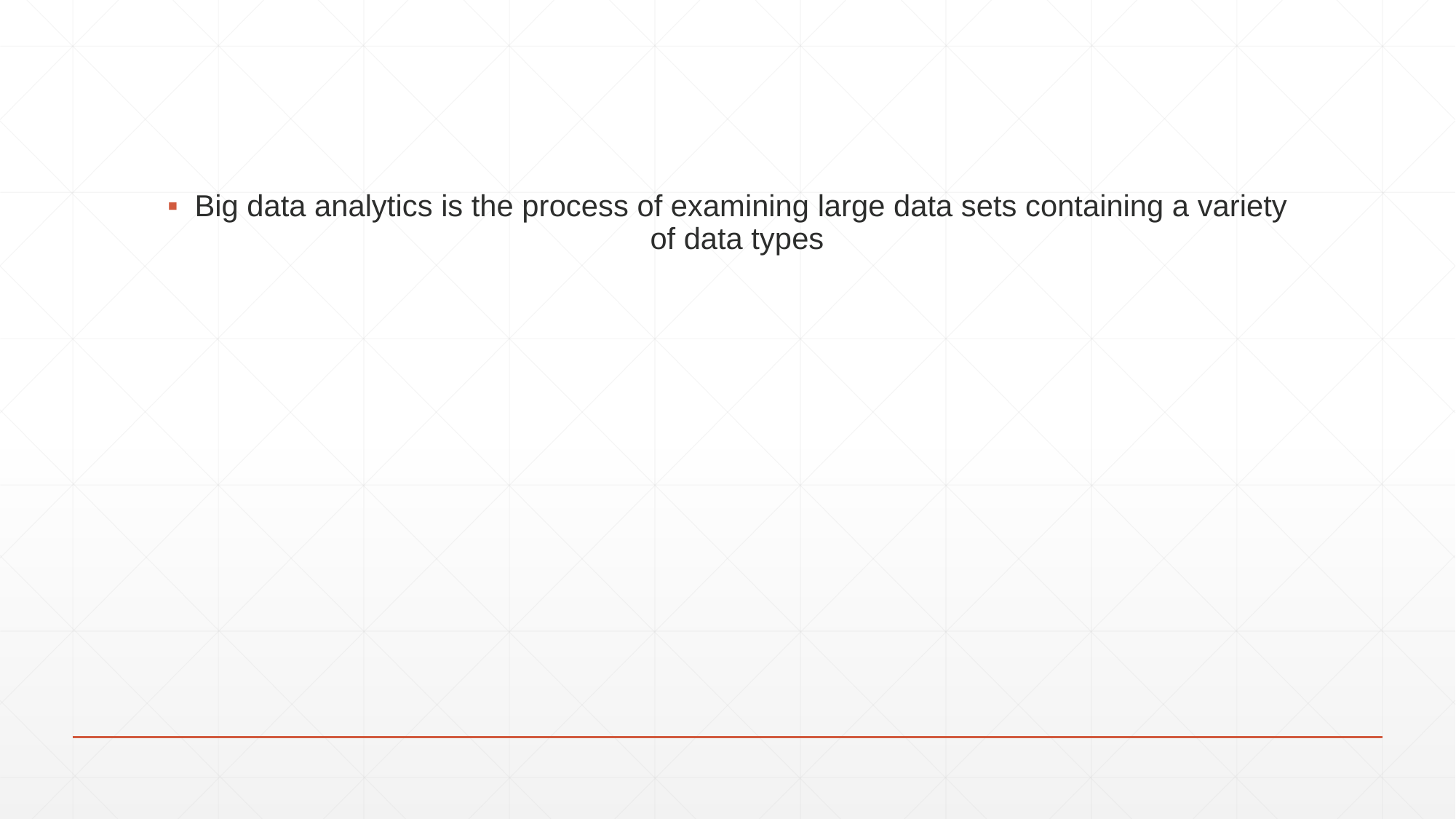

Big data analytics is the process of examining large data sets containing a variety of data types